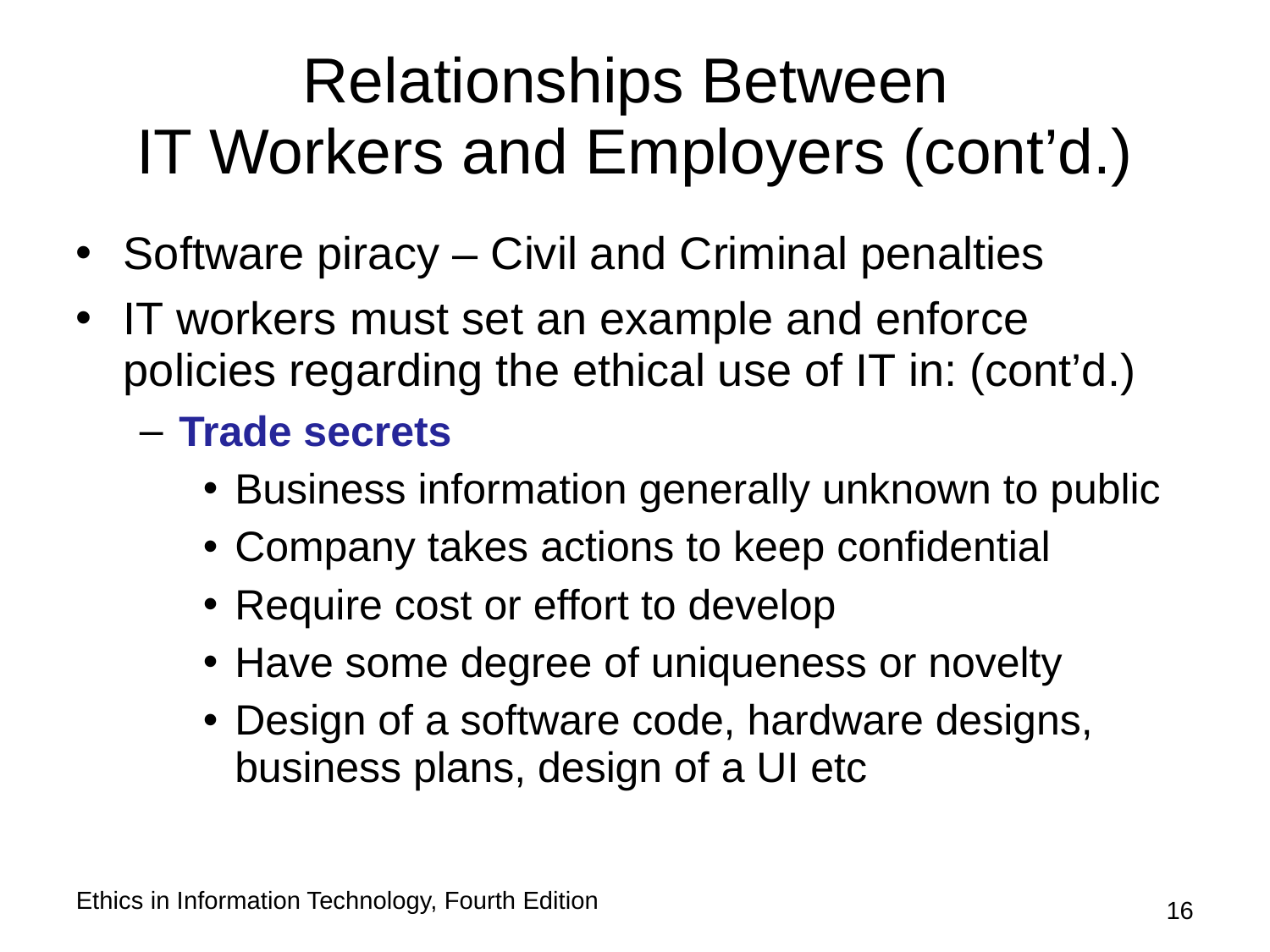

# Relationships Between IT Workers and Employers (cont’d.)
Software piracy – Civil and Criminal penalties
IT workers must set an example and enforce policies regarding the ethical use of IT in: (cont’d.)
Trade secrets
Business information generally unknown to public
Company takes actions to keep confidential
Require cost or effort to develop
Have some degree of uniqueness or novelty
Design of a software code, hardware designs, business plans, design of a UI etc
Ethics in Information Technology, Fourth Edition
16